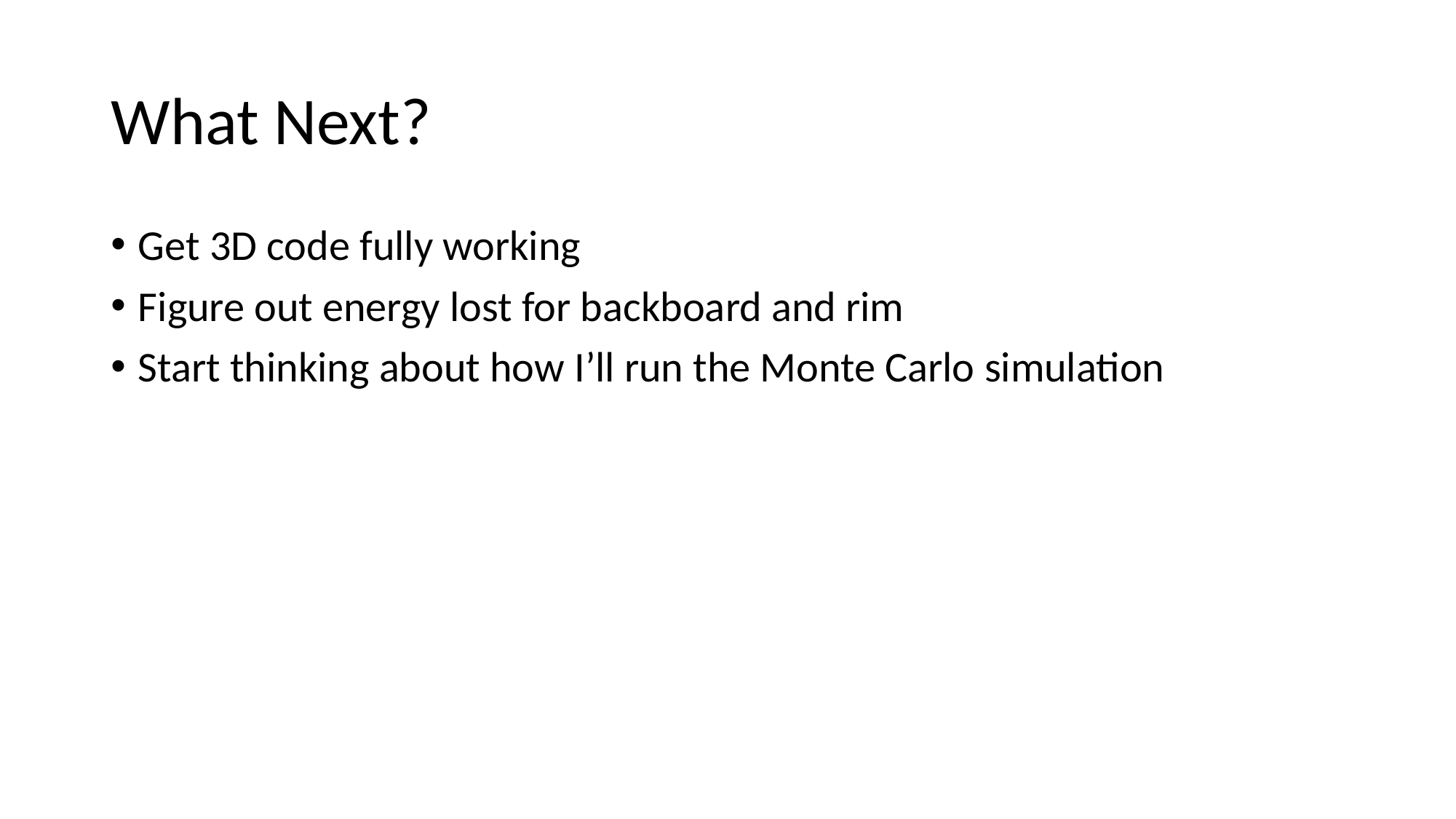

# What Next?
Get 3D code fully working
Figure out energy lost for backboard and rim
Start thinking about how I’ll run the Monte Carlo simulation